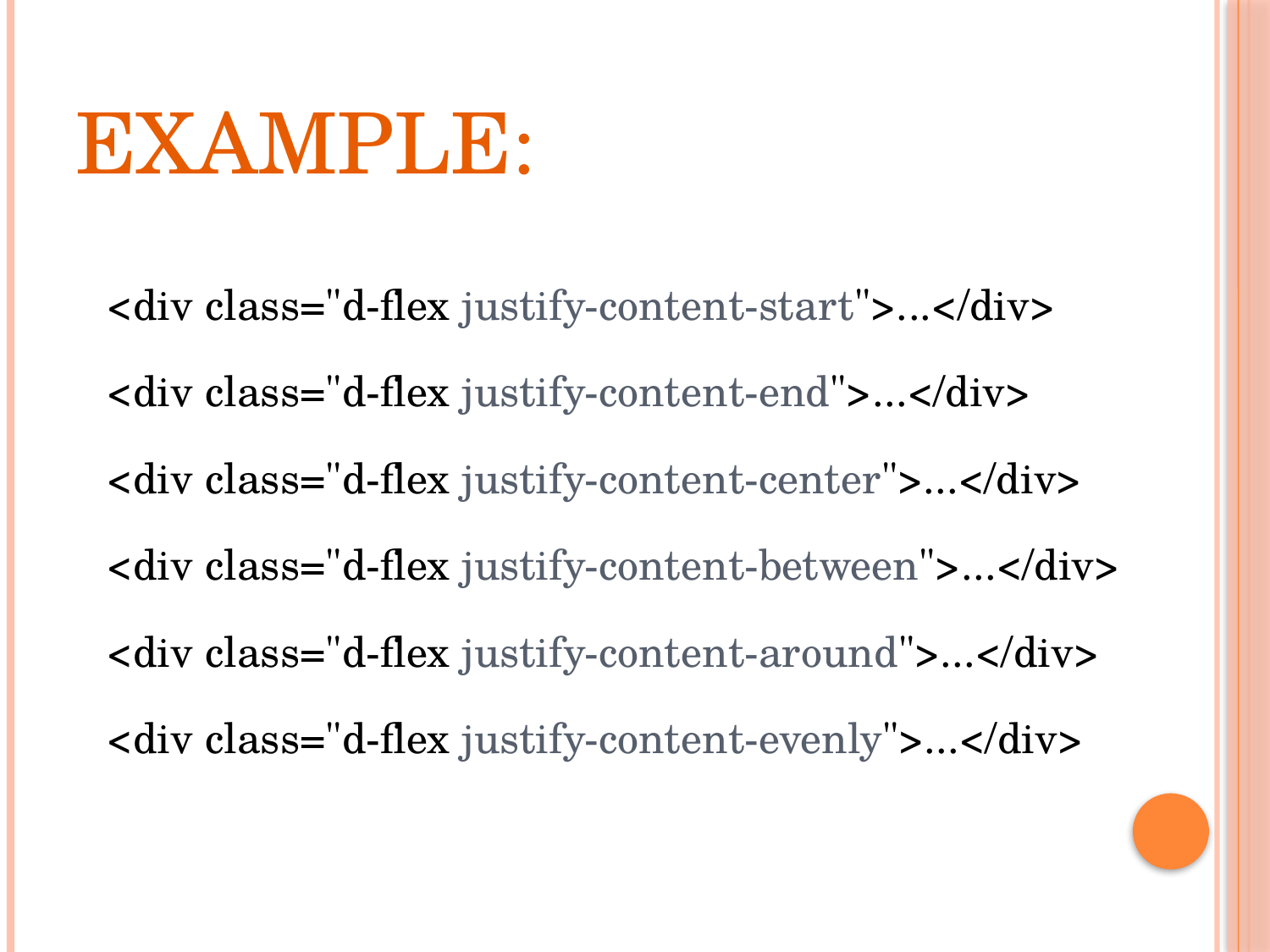

# Example:
<div class="d-flex justify-content-start">...</div>
<div class="d-flex justify-content-end">...</div>
<div class="d-flex justify-content-center">...</div>
<div class="d-flex justify-content-between">...</div>
<div class="d-flex justify-content-around">...</div>
<div class="d-flex justify-content-evenly">...</div>